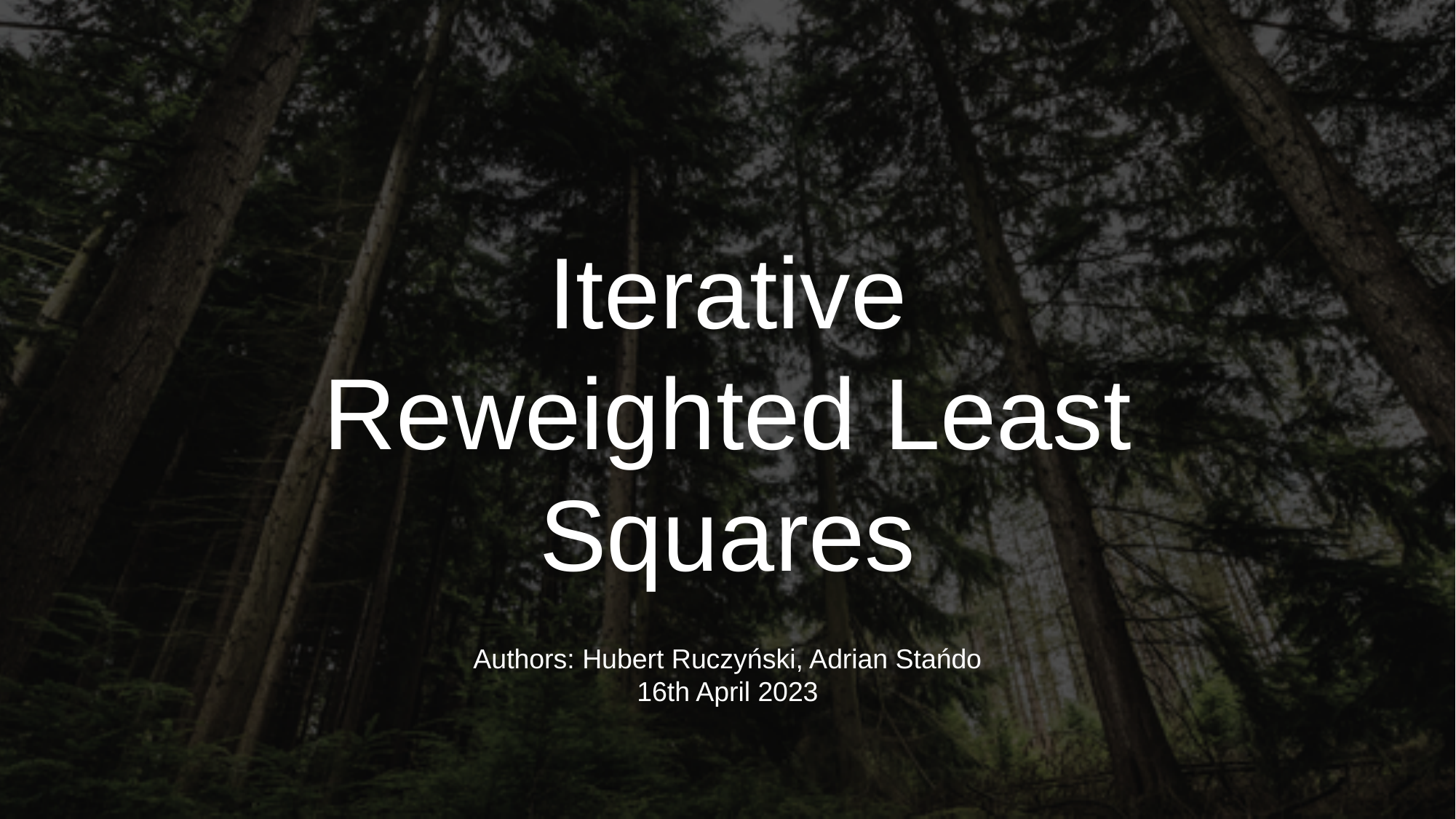

# Iterative Reweighted Least Squares
Authors: Hubert Ruczyński, Adrian Stańdo
16th April 2023